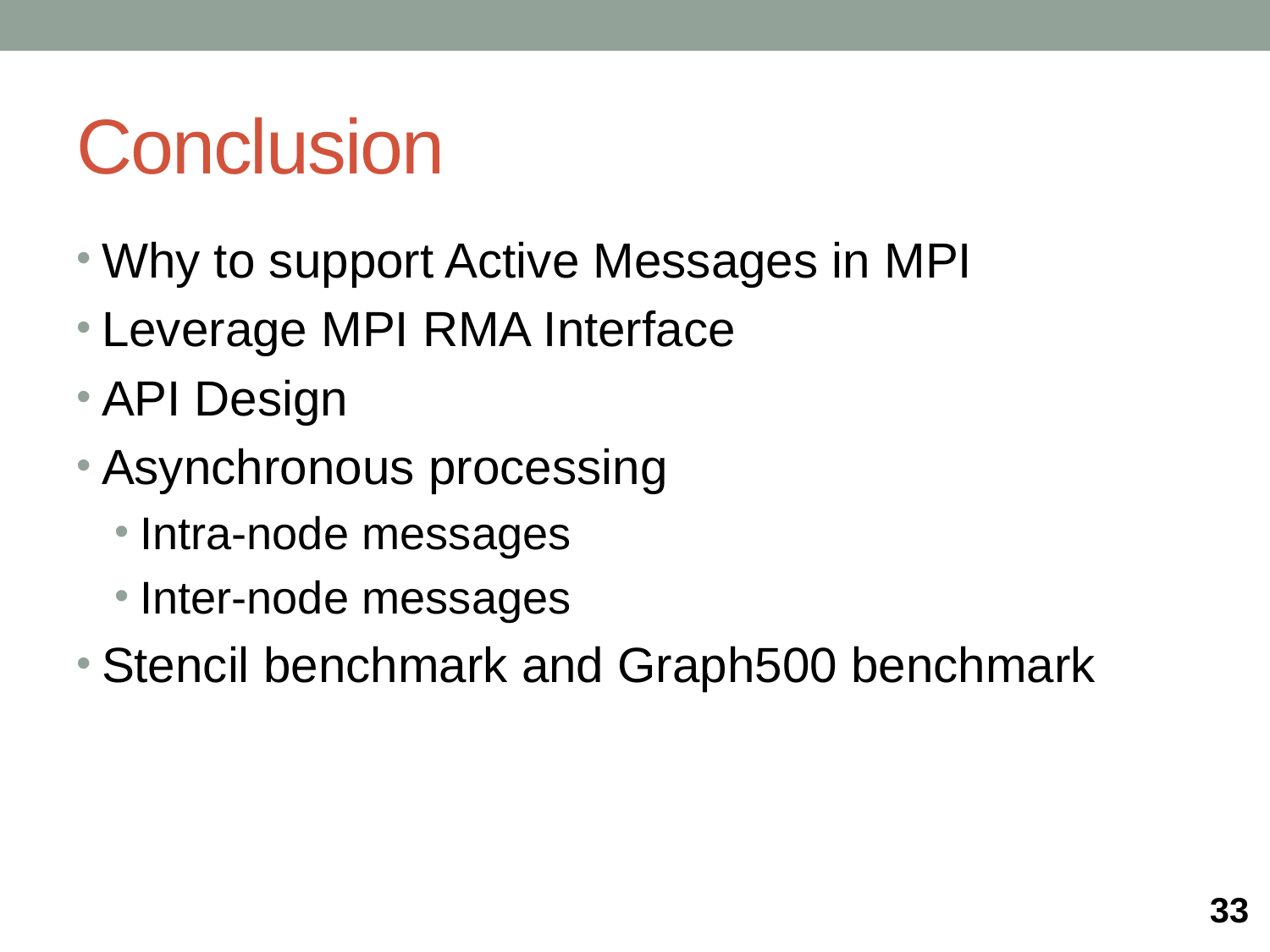

# Conclusion
Why to support Active Messages in MPI
Leverage MPI RMA Interface
API Design
Asynchronous processing
Intra-node messages
Inter-node messages
Stencil benchmark and Graph500 benchmark
33